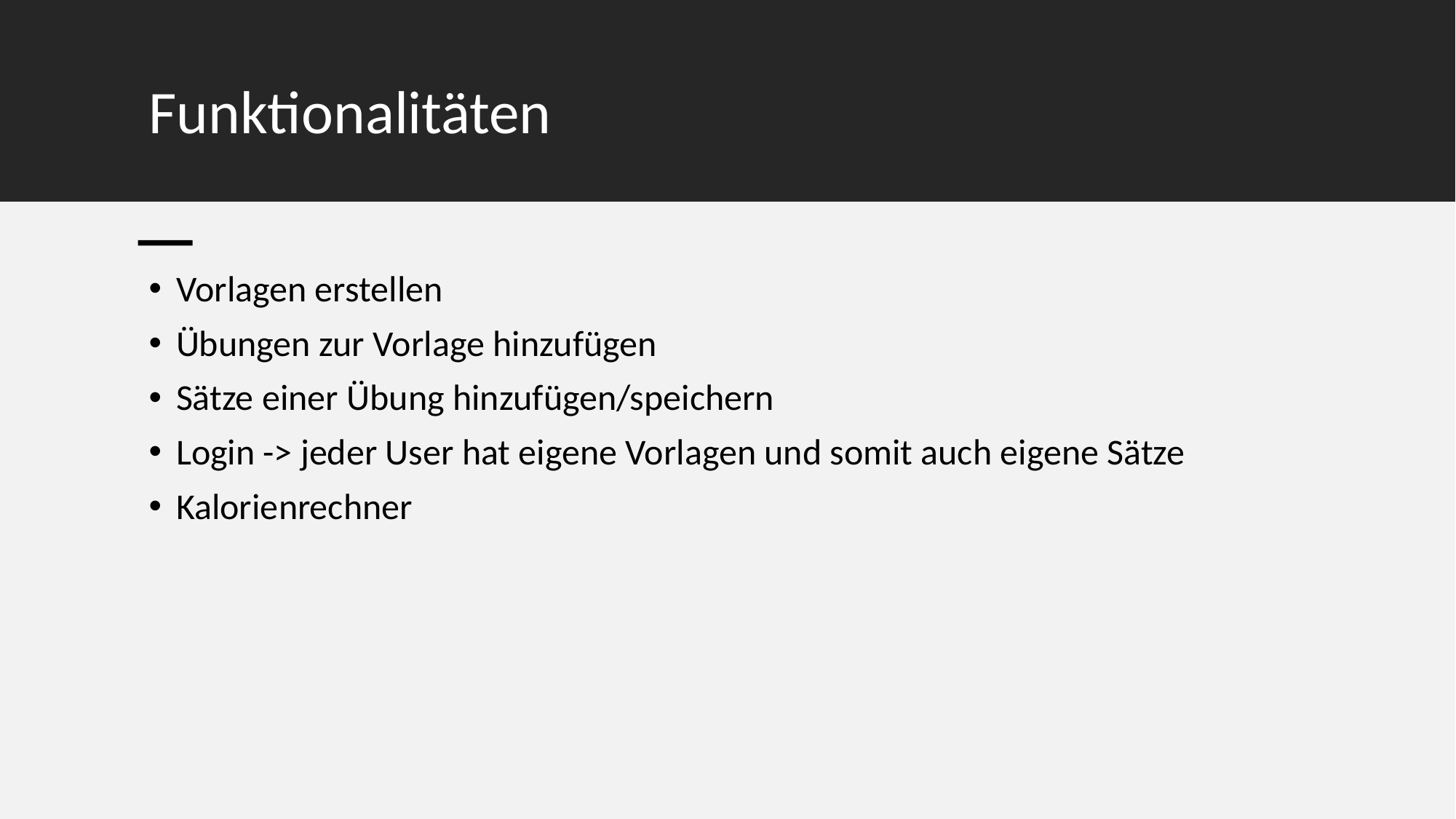

# Funktionalitäten

Vorlagen erstellen
Übungen zur Vorlage hinzufügen
Sätze einer Übung hinzufügen/speichern
Login -> jeder User hat eigene Vorlagen und somit auch eigene Sätze
Kalorienrechner